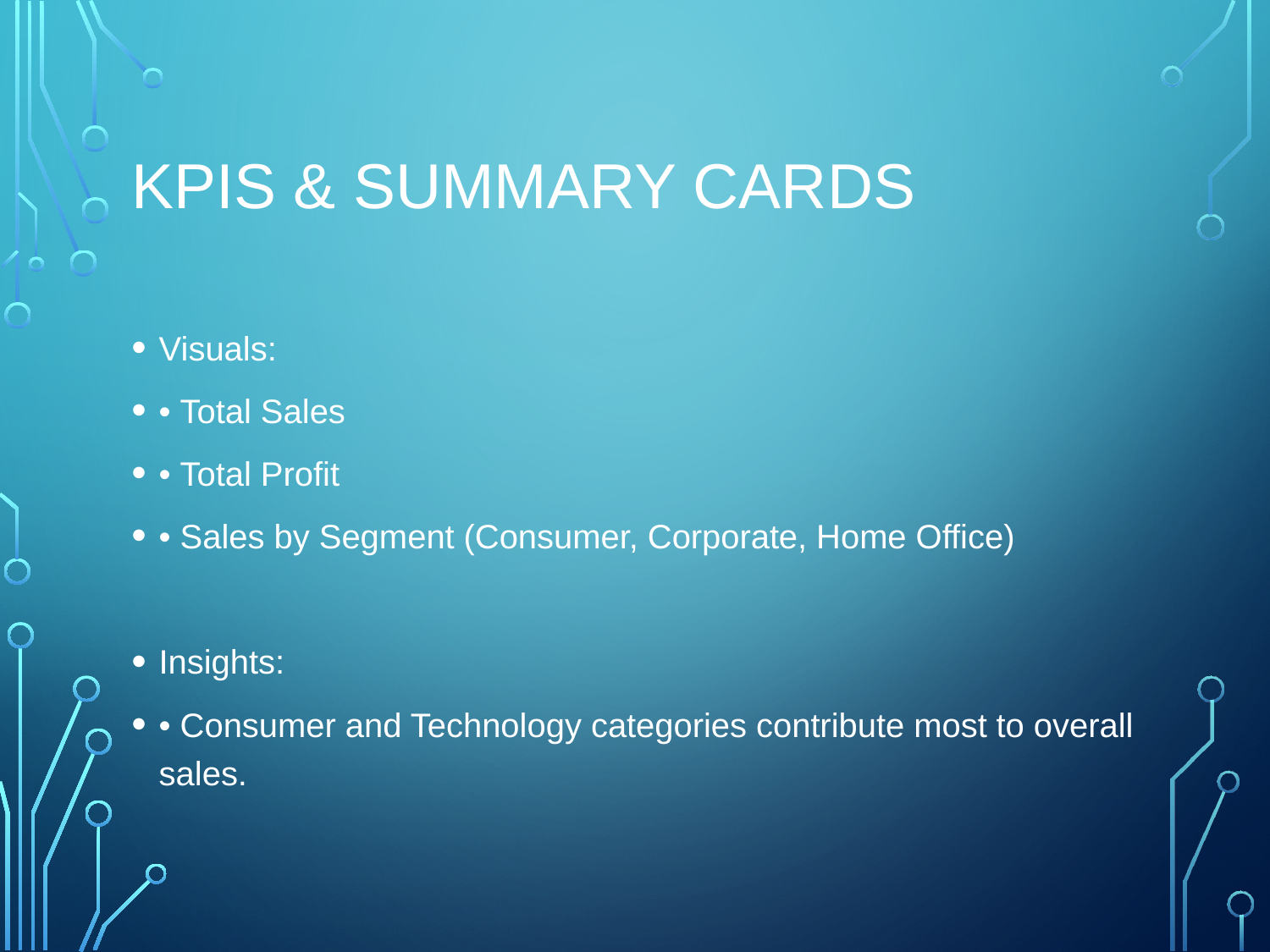

# KPIs & Summary Cards
Visuals:
• Total Sales
• Total Profit
• Sales by Segment (Consumer, Corporate, Home Office)

Insights:
• Consumer and Technology categories contribute most to overall sales.